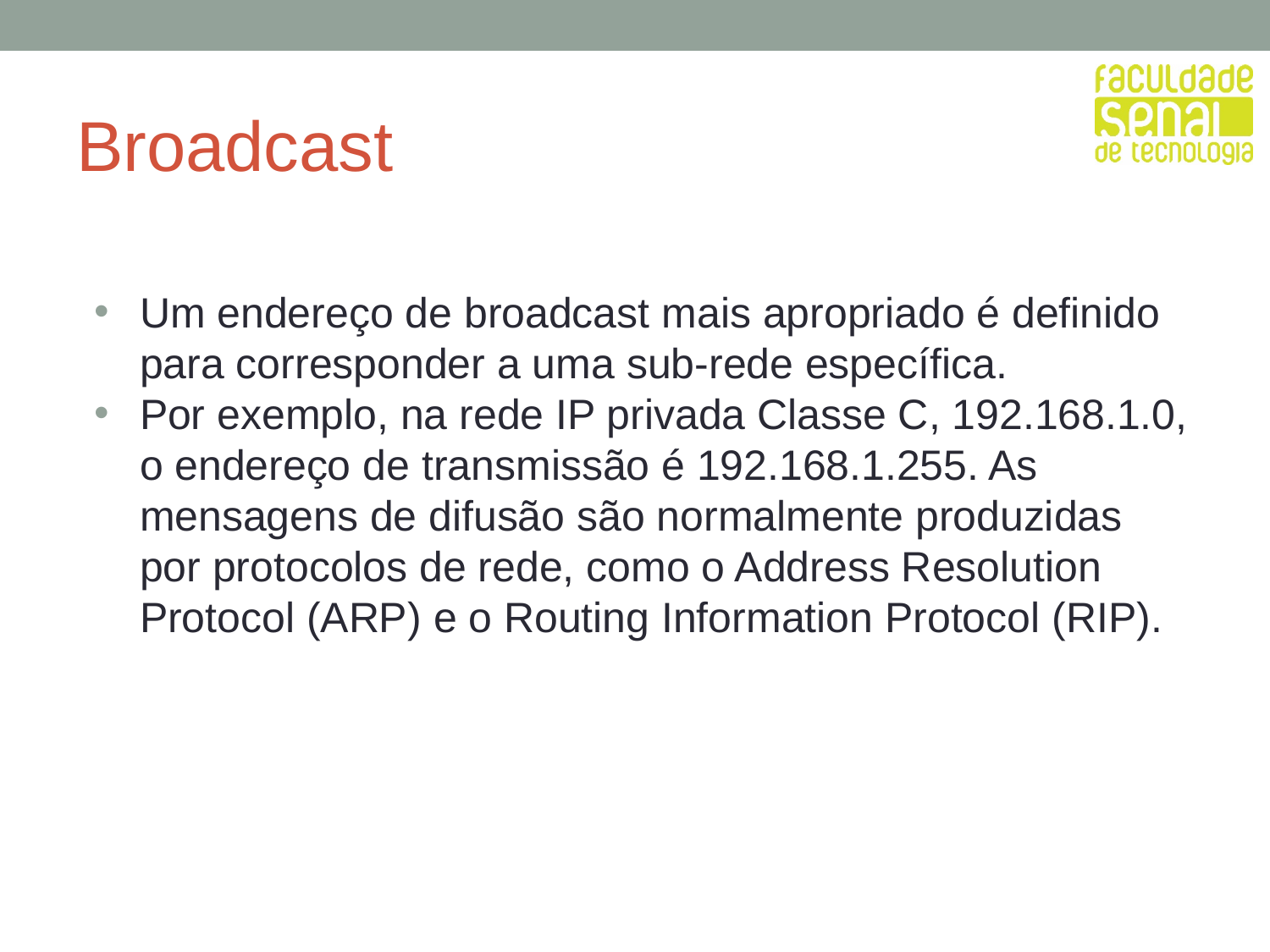

# Broadcast

Um endereço de broadcast mais apropriado é definido para corresponder a uma sub-rede específica.
Por exemplo, na rede IP privada Classe C, 192.168.1.0, o endereço de transmissão é 192.168.1.255. As mensagens de difusão são normalmente produzidas por protocolos de rede, como o Address Resolution Protocol (ARP) e o Routing Information Protocol (RIP).